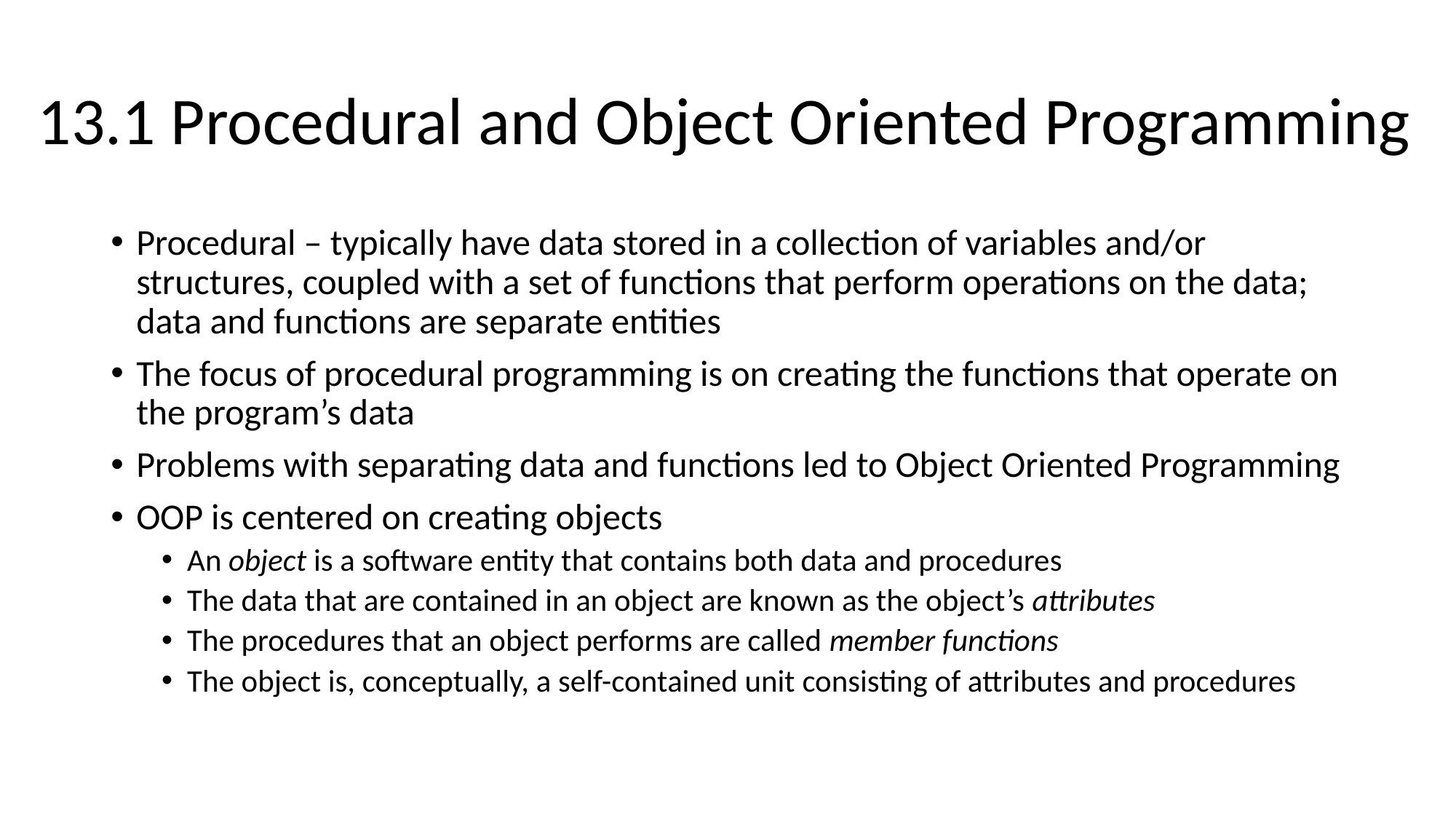

# 13.1 Procedural and Object Oriented Programming
Procedural – typically have data stored in a collection of variables and/or structures, coupled with a set of functions that perform operations on the data; data and functions are separate entities
The focus of procedural programming is on creating the functions that operate on the program’s data
Problems with separating data and functions led to Object Oriented Programming
OOP is centered on creating objects
An object is a software entity that contains both data and procedures
The data that are contained in an object are known as the object’s attributes
The procedures that an object performs are called member functions
The object is, conceptually, a self-contained unit consisting of attributes and procedures